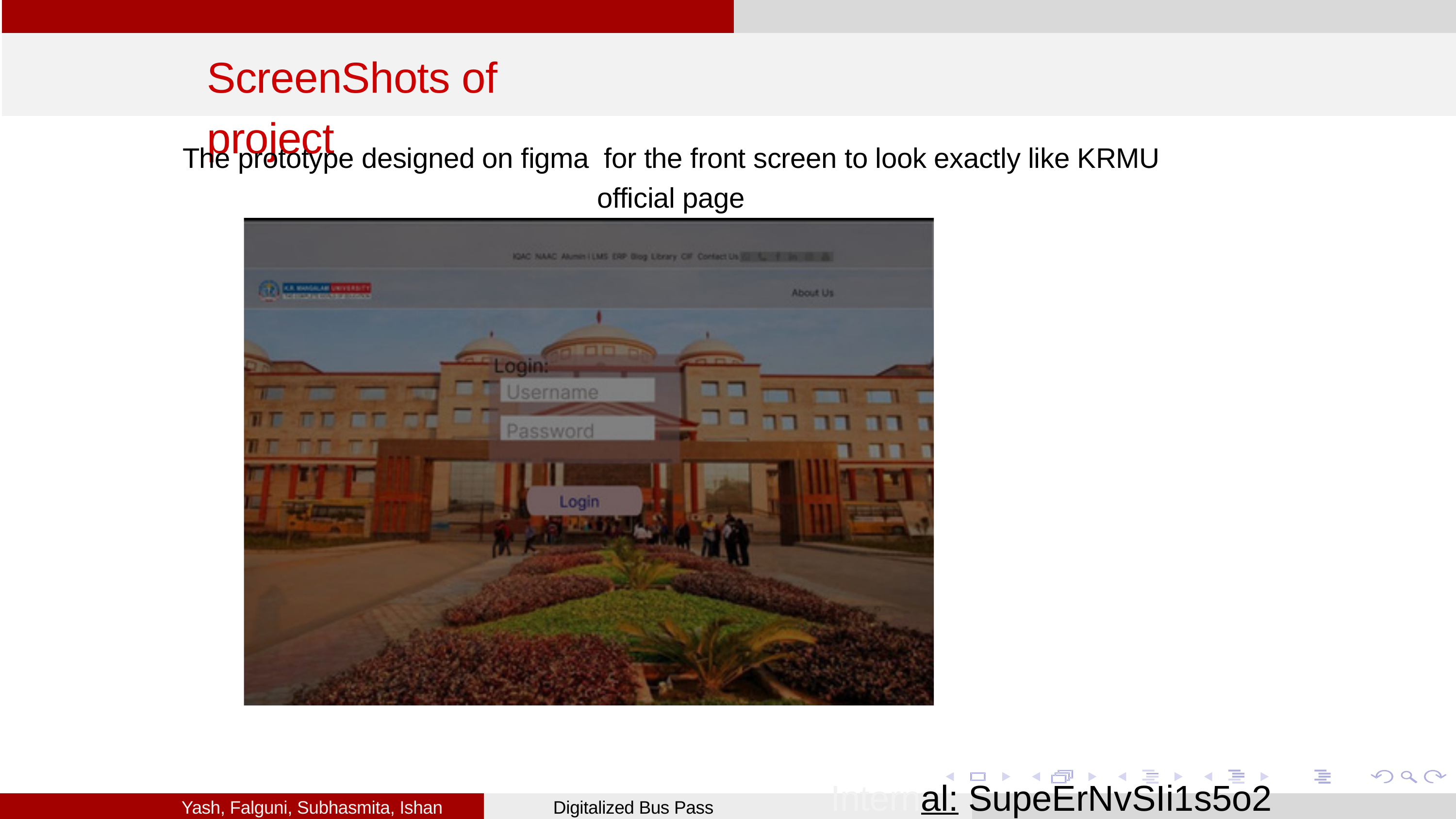

ScreenShots of project
The prototype designed on figma  for the front screen to look exactly like KRMU official page

Internal: SupeErNvSIi1s5o2 r name1,1/E11xt
Yash, Falguni, Subhasmita, Ishan                       Digitalized Bus Pass